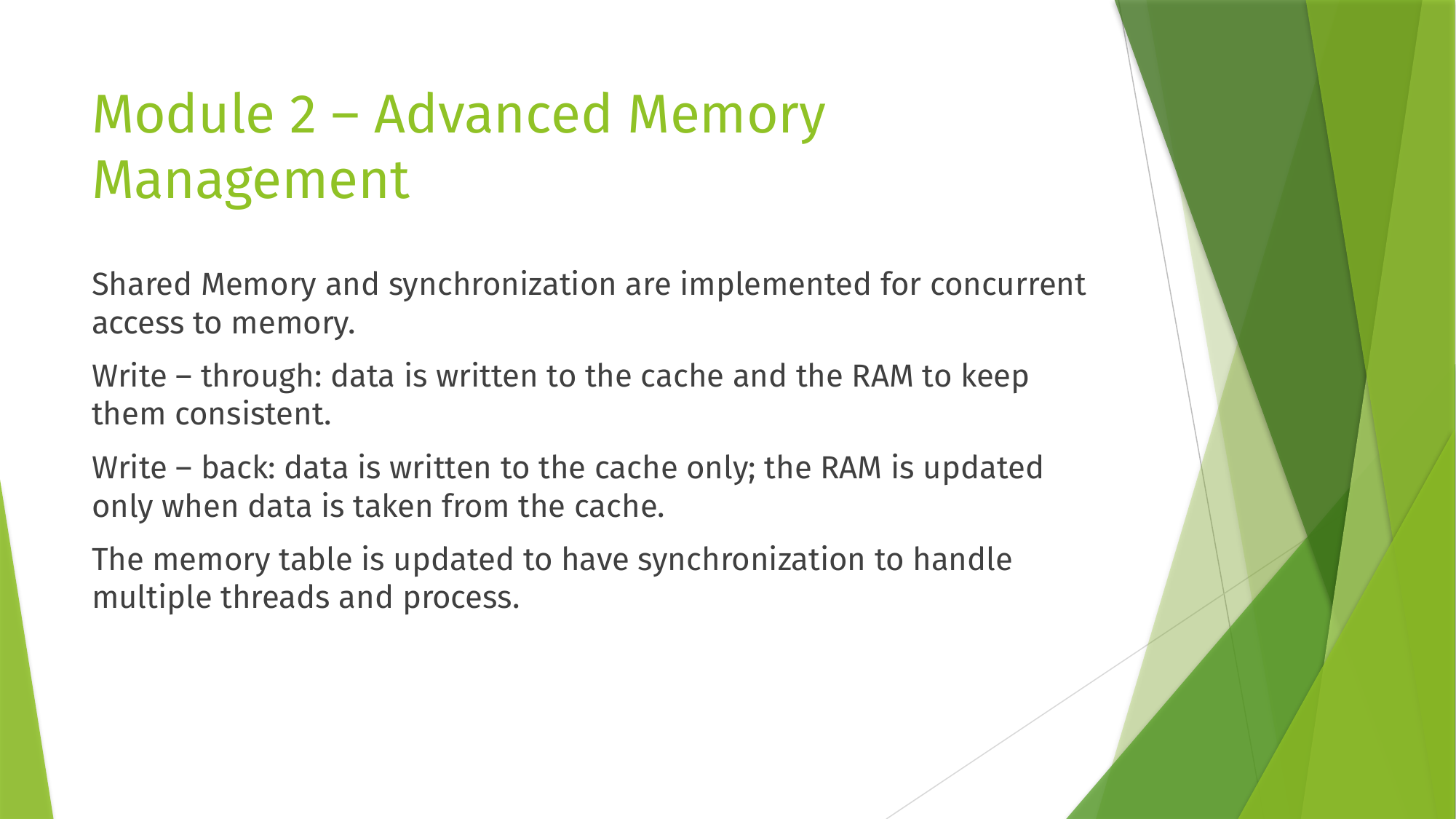

# Module 2 – Advanced Memory Management
Shared Memory and synchronization are implemented for concurrent access to memory.
Write – through: data is written to the cache and the RAM to keep them consistent.
Write – back: data is written to the cache only; the RAM is updated only when data is taken from the cache.
The memory table is updated to have synchronization to handle multiple threads and process.